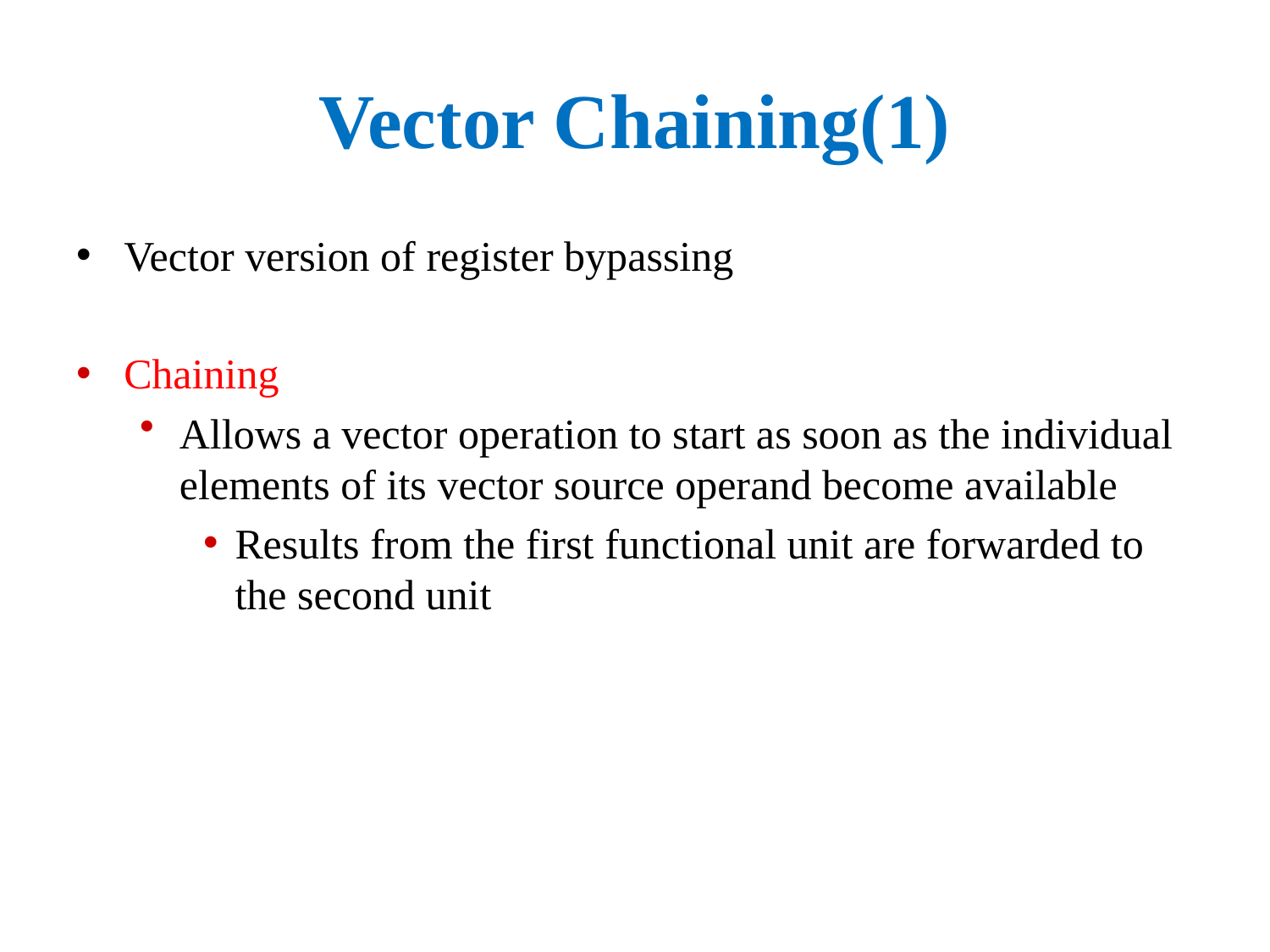

# Vector Chaining(1)
Vector version of register bypassing

Chaining
Allows a vector operation to start as soon as the individual elements of its vector source operand become available
Results from the first functional unit are forwarded to the second unit